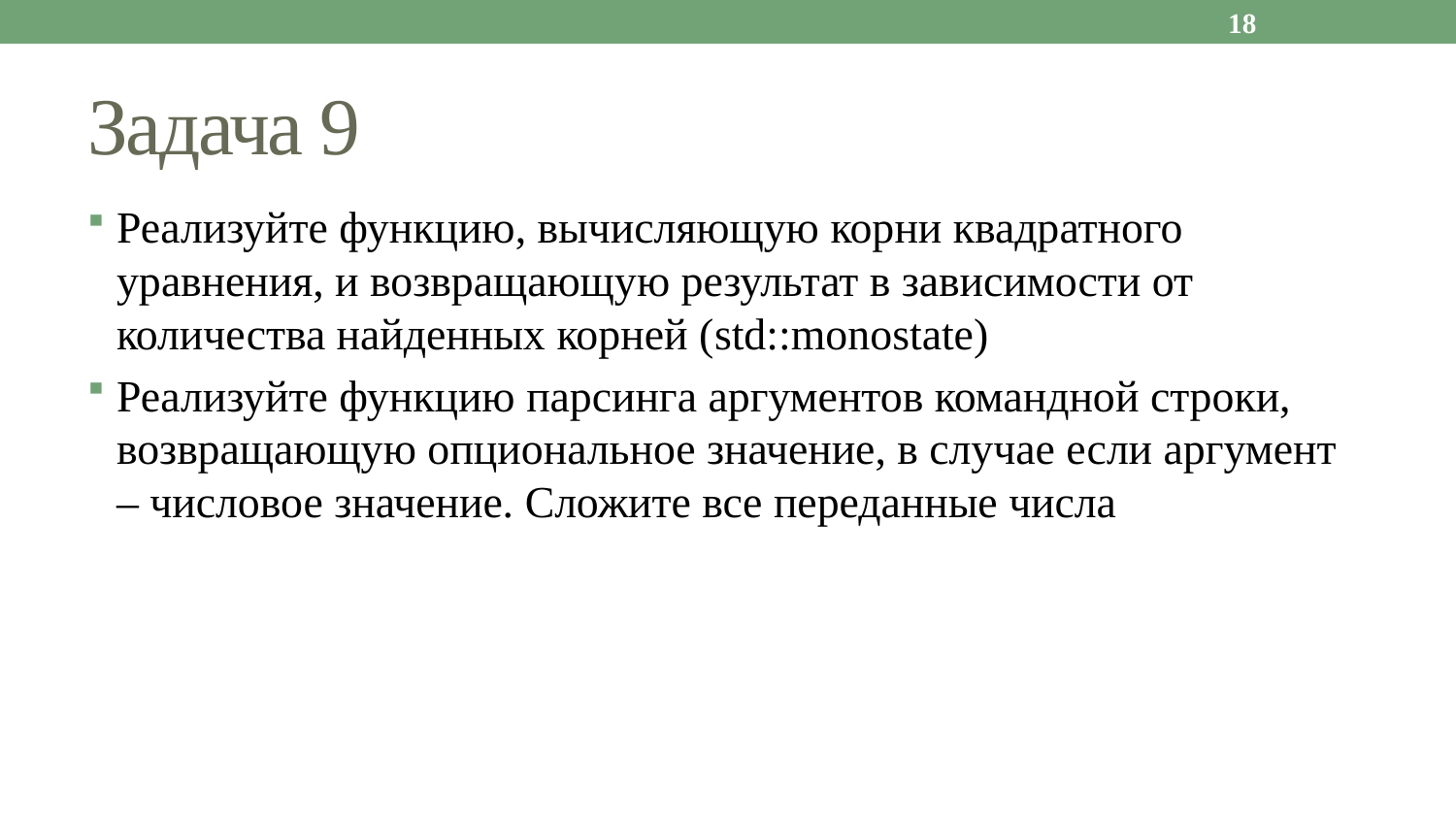

18
# Задача 9
Реализуйте функцию, вычисляющую корни квадратного уравнения, и возвращающую результат в зависимости от количества найденных корней (std::monostate)
Реализуйте функцию парсинга аргументов командной строки, возвращающую опциональное значение, в случае если аргумент – числовое значение. Сложите все переданные числа